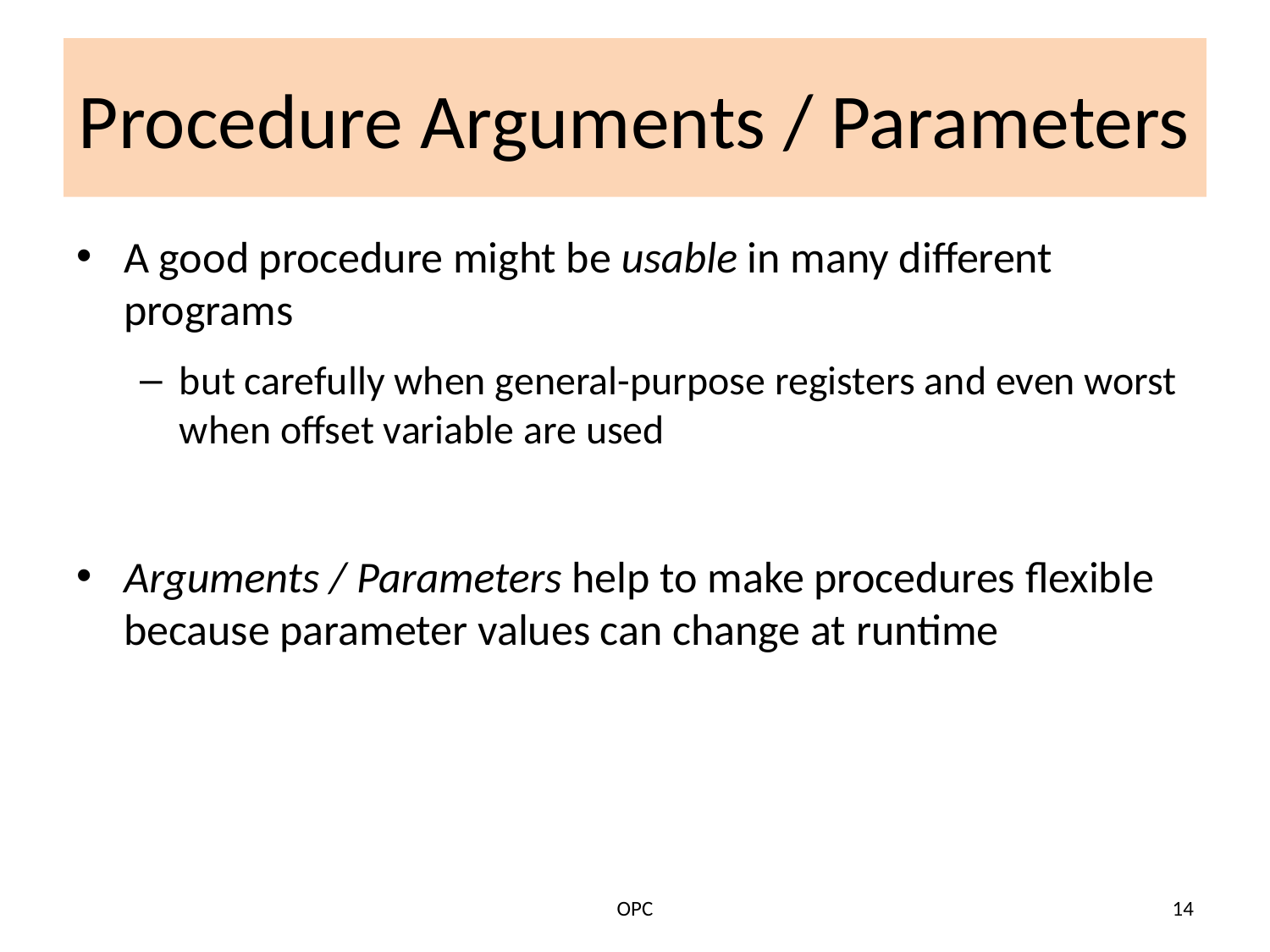

# Procedure Arguments / Parameters
A good procedure might be usable in many different programs
but carefully when general-purpose registers and even worst when offset variable are used

Arguments / Parameters help to make procedures flexible because parameter values can change at runtime

OPC
14